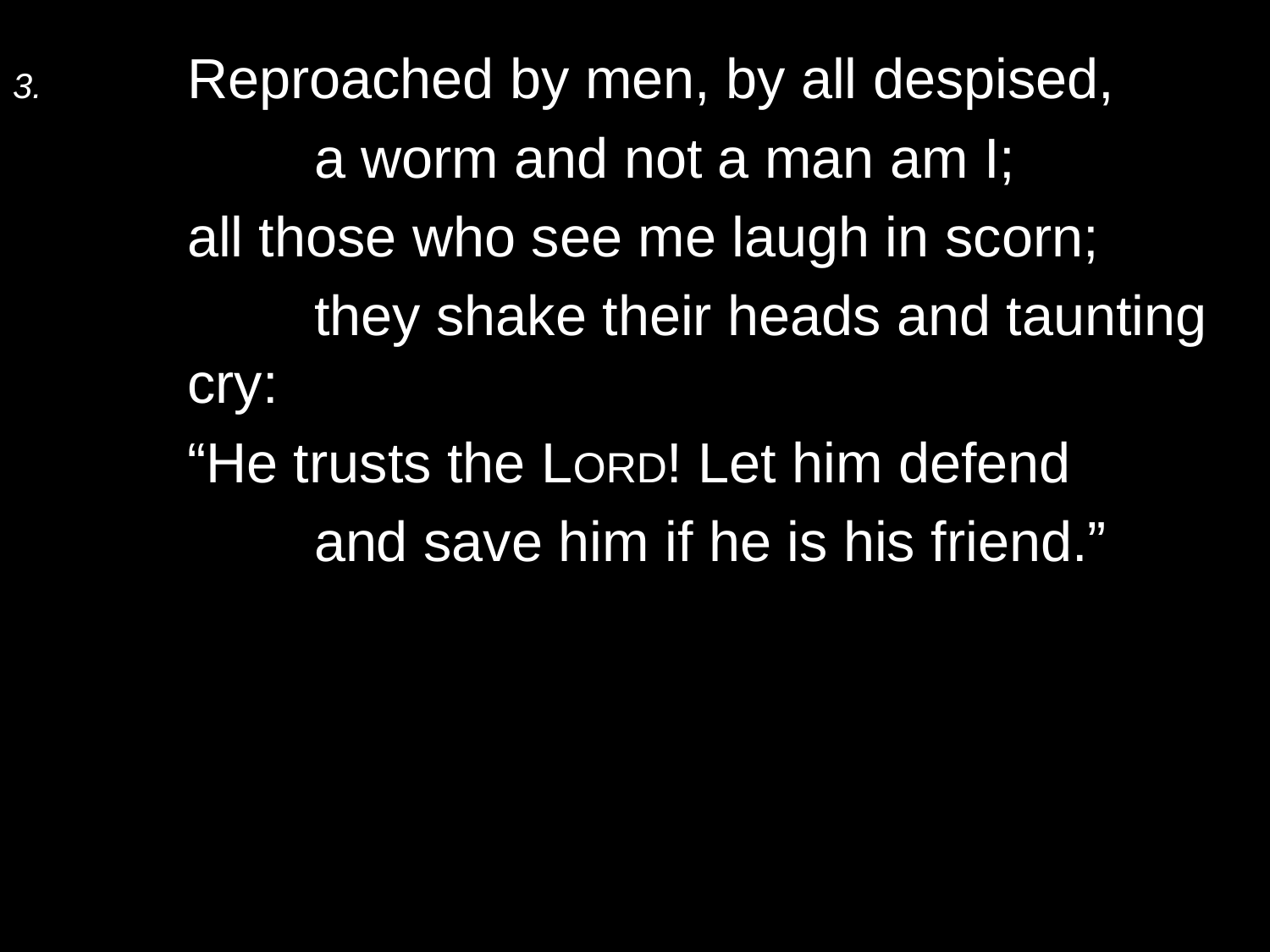

3.	Reproached by men, by all despised,
		a worm and not a man am I;
	all those who see me laugh in scorn;
		they shake their heads and taunting cry:
	“He trusts the Lord! Let him defend
		and save him if he is his friend.”